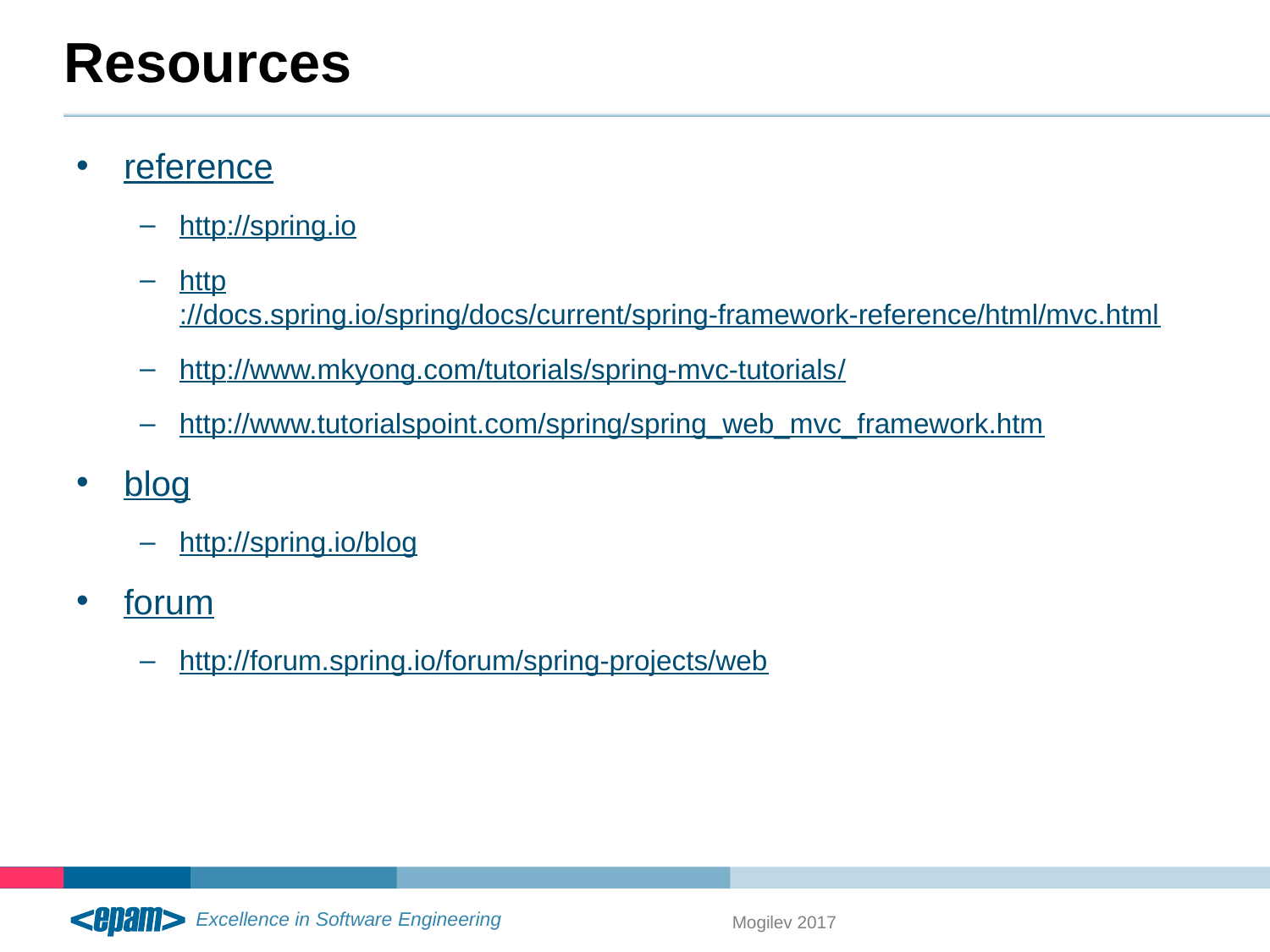

# Resources

reference
http://spring.io
http://docs.spring.io/spring/docs/current/spring-framework-reference/html/mvc.html
http://www.mkyong.com/tutorials/spring-mvc-tutorials/
http://www.tutorialspoint.com/spring/spring_web_mvc_framework.htm
blog
http://spring.io/blog
forum
http://forum.spring.io/forum/spring-projects/web
Mogilev 2017